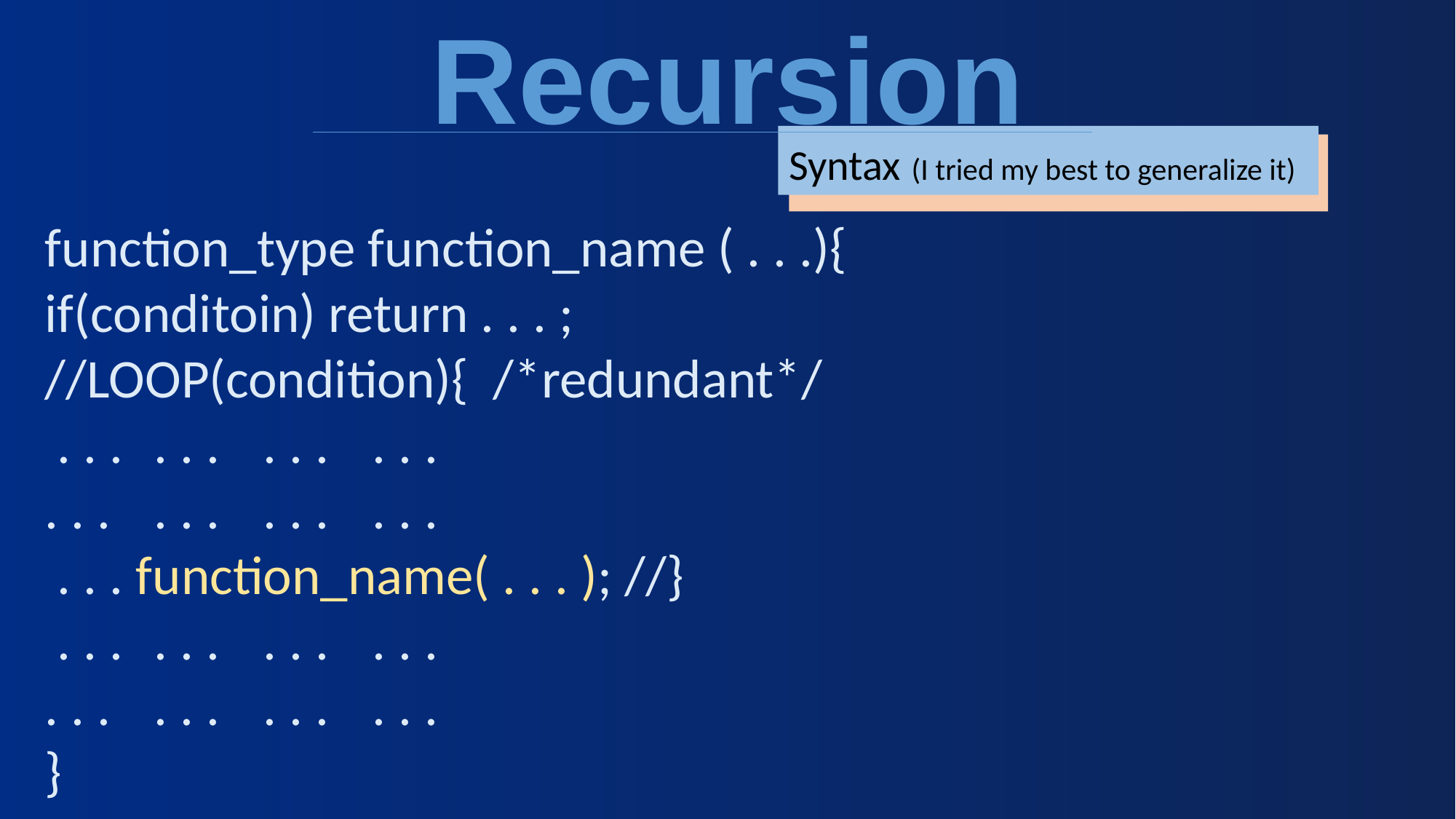

Recursion
Syntax (I tried my best to generalize it)

function_type function_name ( . . .){
if(conditoin) return . . . ;
//LOOP(condition){  /*redundant*/
 . . .	. . .	. . .	. . .
. . .	. . .	. . .	. . .
 . . . function_name( . . . ); //}
 . . .	. . .	. . .	. . .
. . .	. . .	. . .	. . .
}